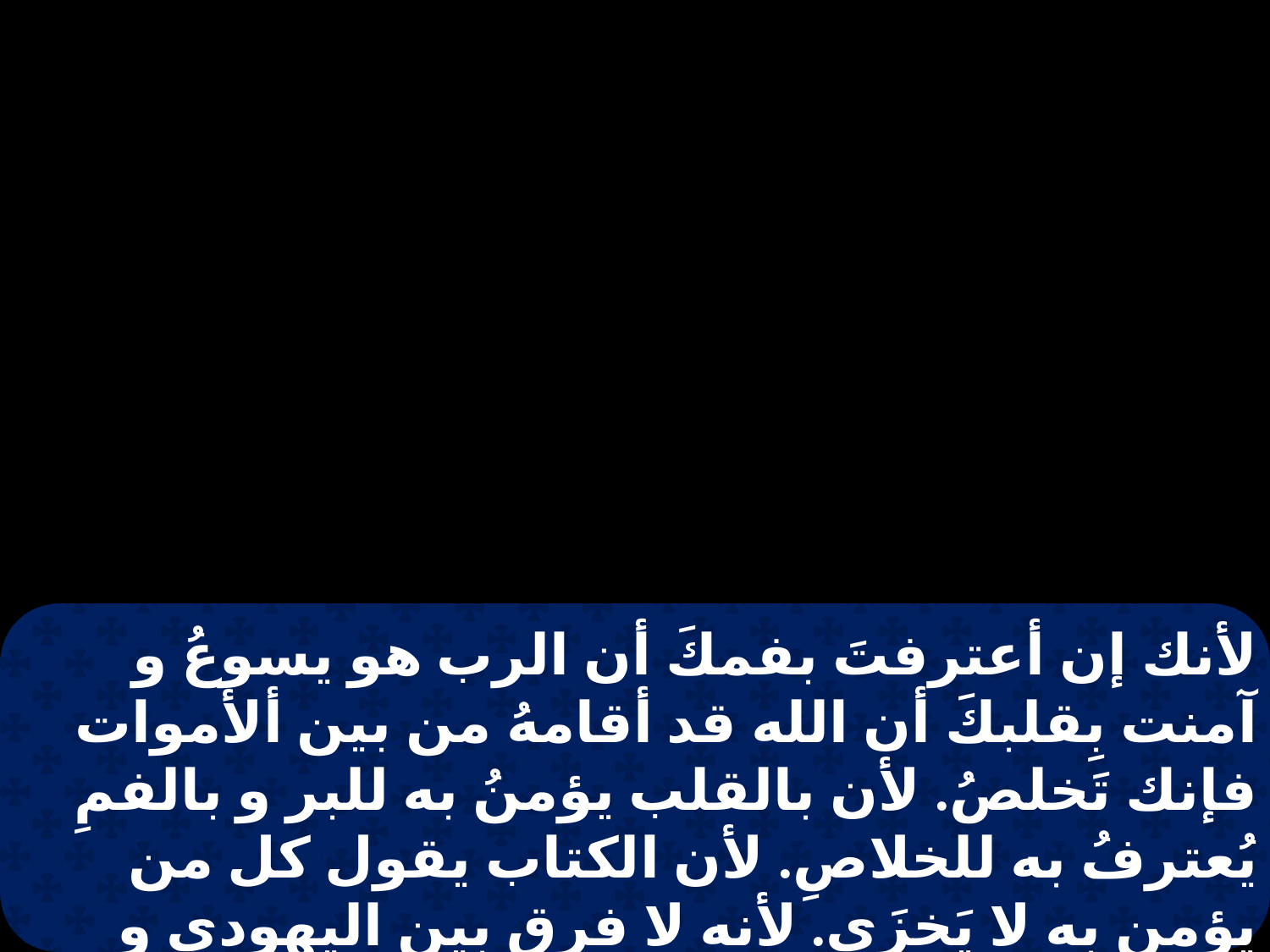

لأنك إن أعترفتَ بفمكَ أن الرب هو يسوعُ و آمنت بِقلبكَ أن الله قد أقامهُ من بين ألأموات فإنك تَخلصُ. لأن بالقلب يؤمنُ به للبر و بالفمِ يُعترفُ به للخلاصِ. لأن الكتاب يقول كل من يؤمن به لا يَخزَى. لأنه لا فرق بين اليهودى و اليونانى إذ للجميع رب واحد غنى لكل من يدعوهُ.